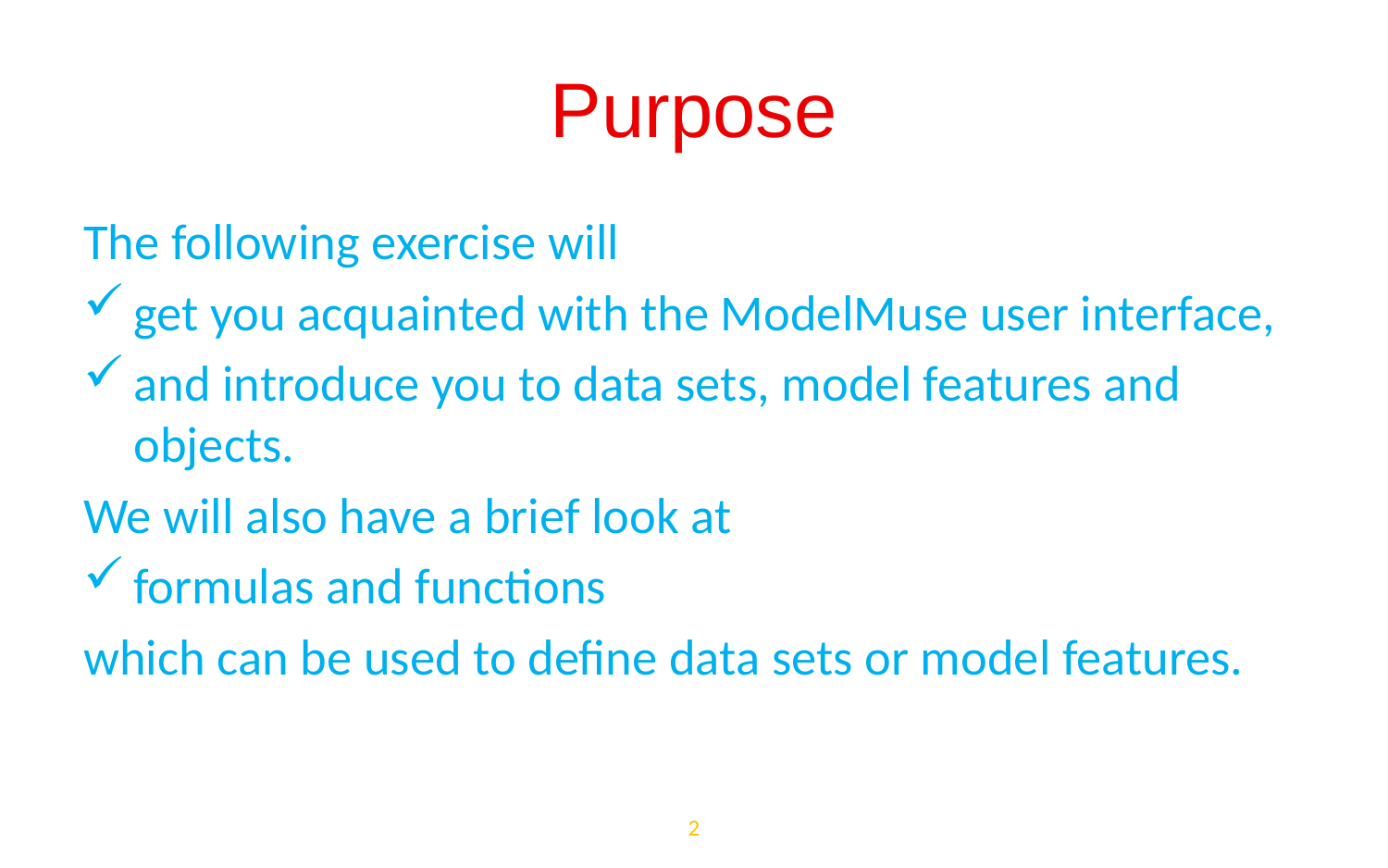

# Purpose
The following exercise will
get you acquainted with the ModelMuse user interface,
and introduce you to data sets, model features and objects.
We will also have a brief look at
formulas and functions
which can be used to define data sets or model features.
2